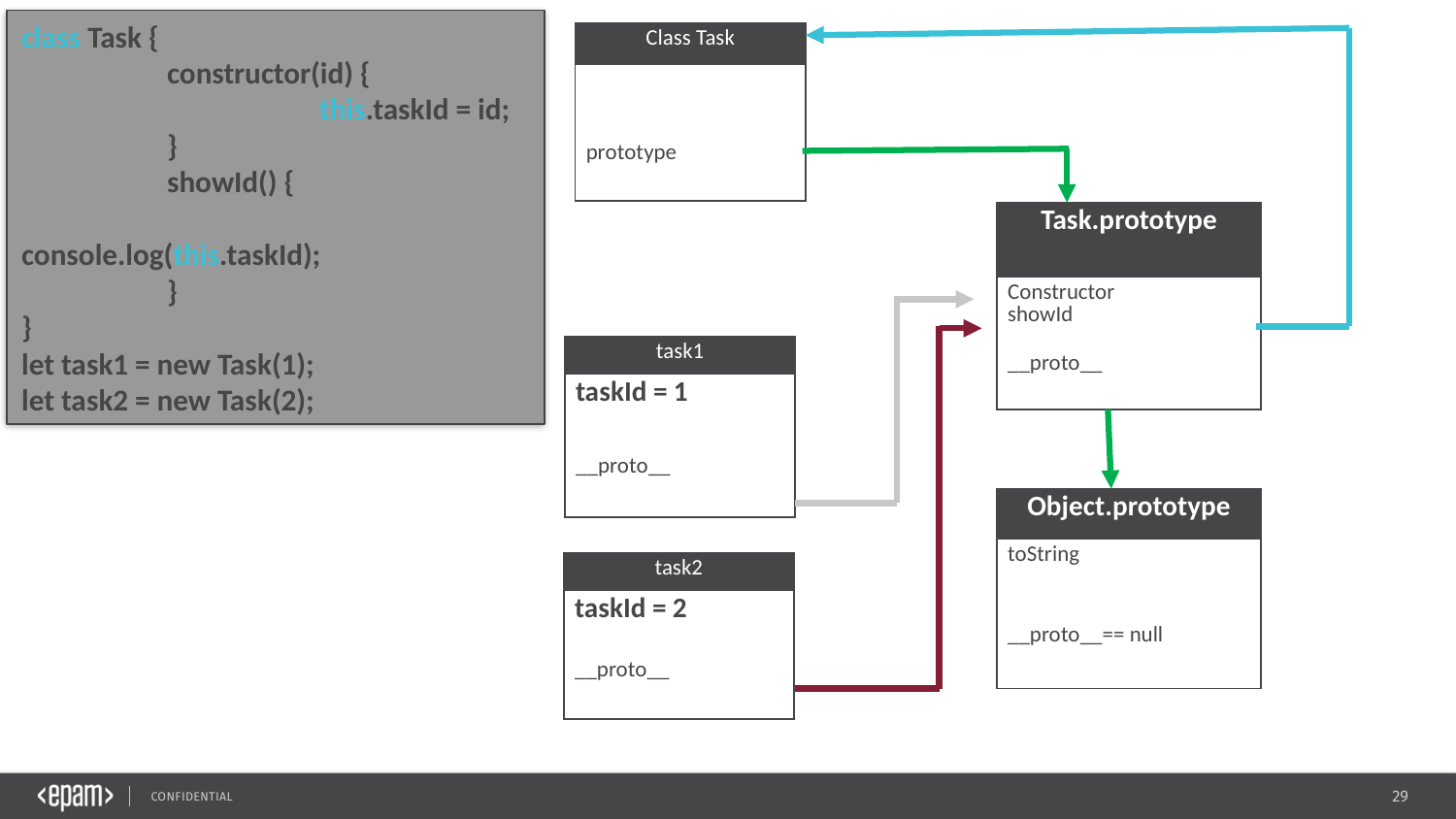

class Task {
	constructor(id) {
		 this.taskId = id;
	}
	showId() {
		console.log(this.taskId);
	}
}
let task1 = new Task(1);
let task2 = new Task(2);
| Class Task |
| --- |
|  |
| prototype |
| Task.prototype |
| --- |
| Constructor showId |
| \_\_proto\_\_ |
| task1 |
| --- |
| taskId = 1 |
| \_\_proto\_\_ |
| Object.prototype |
| --- |
| toString |
| \_\_proto\_\_== null |
| task2 |
| --- |
| taskId = 2 |
| \_\_proto\_\_ |